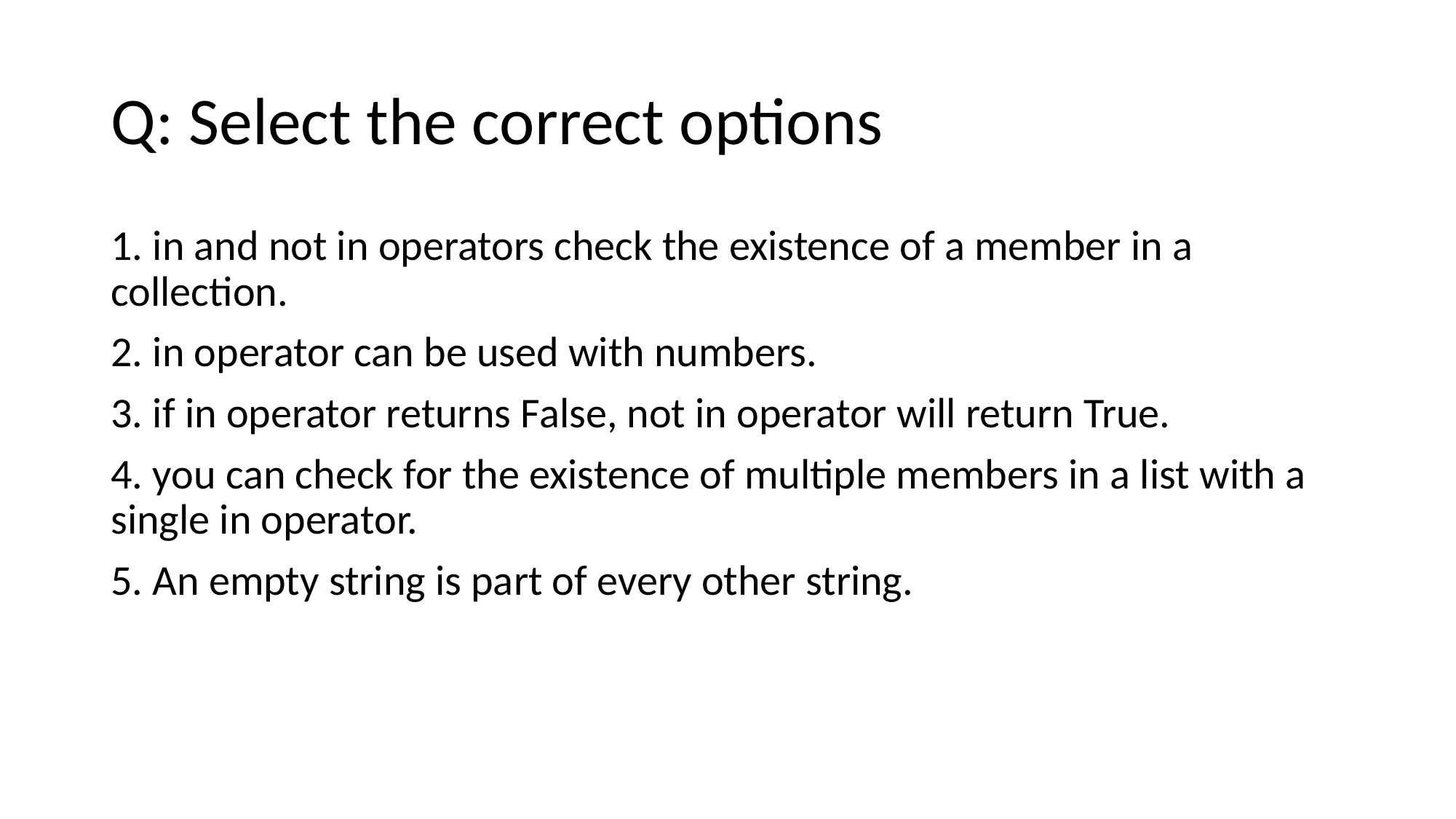

# Q: Select the correct options
1. in and not in operators check the existence of a member in a collection.
2. in operator can be used with numbers.
3. if in operator returns False, not in operator will return True.
4. you can check for the existence of multiple members in a list with a single in operator.
5. An empty string is part of every other string.